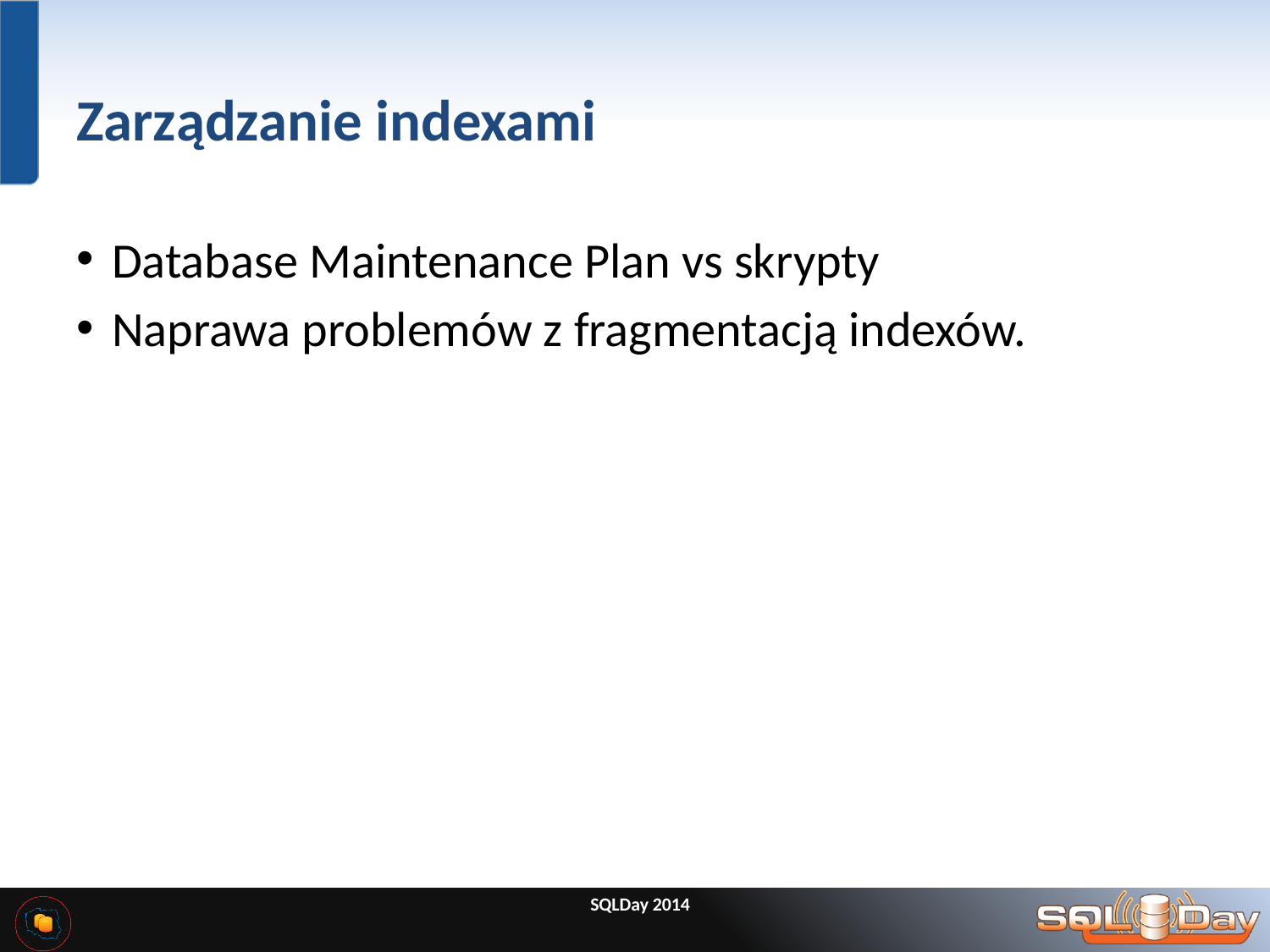

# Zarządzanie indexami
Database Maintenance Plan vs skrypty
Naprawa problemów z fragmentacją indexów.

SQLDay 2014